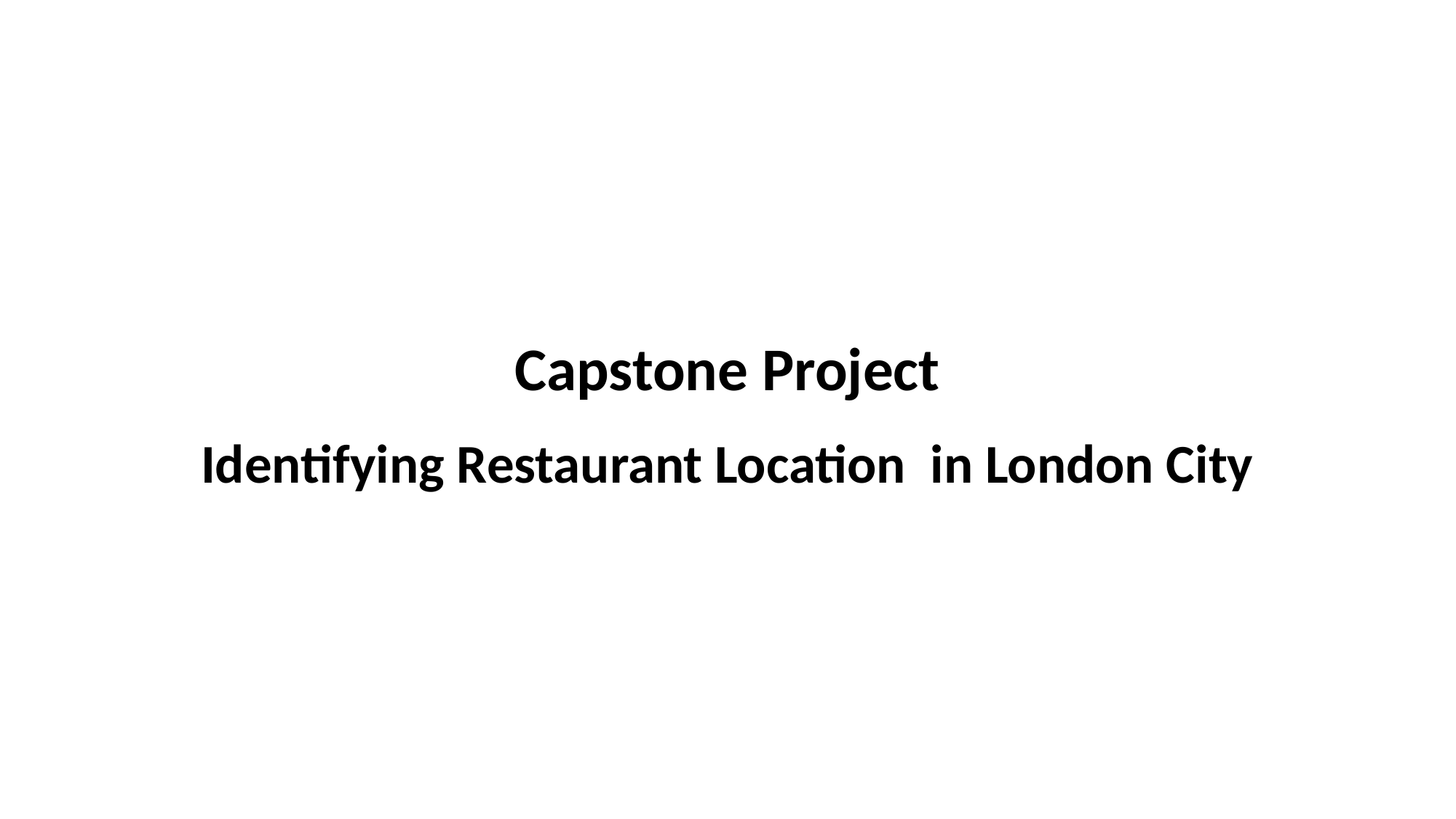

# Capstone Project
Identifying Restaurant Location  in London City